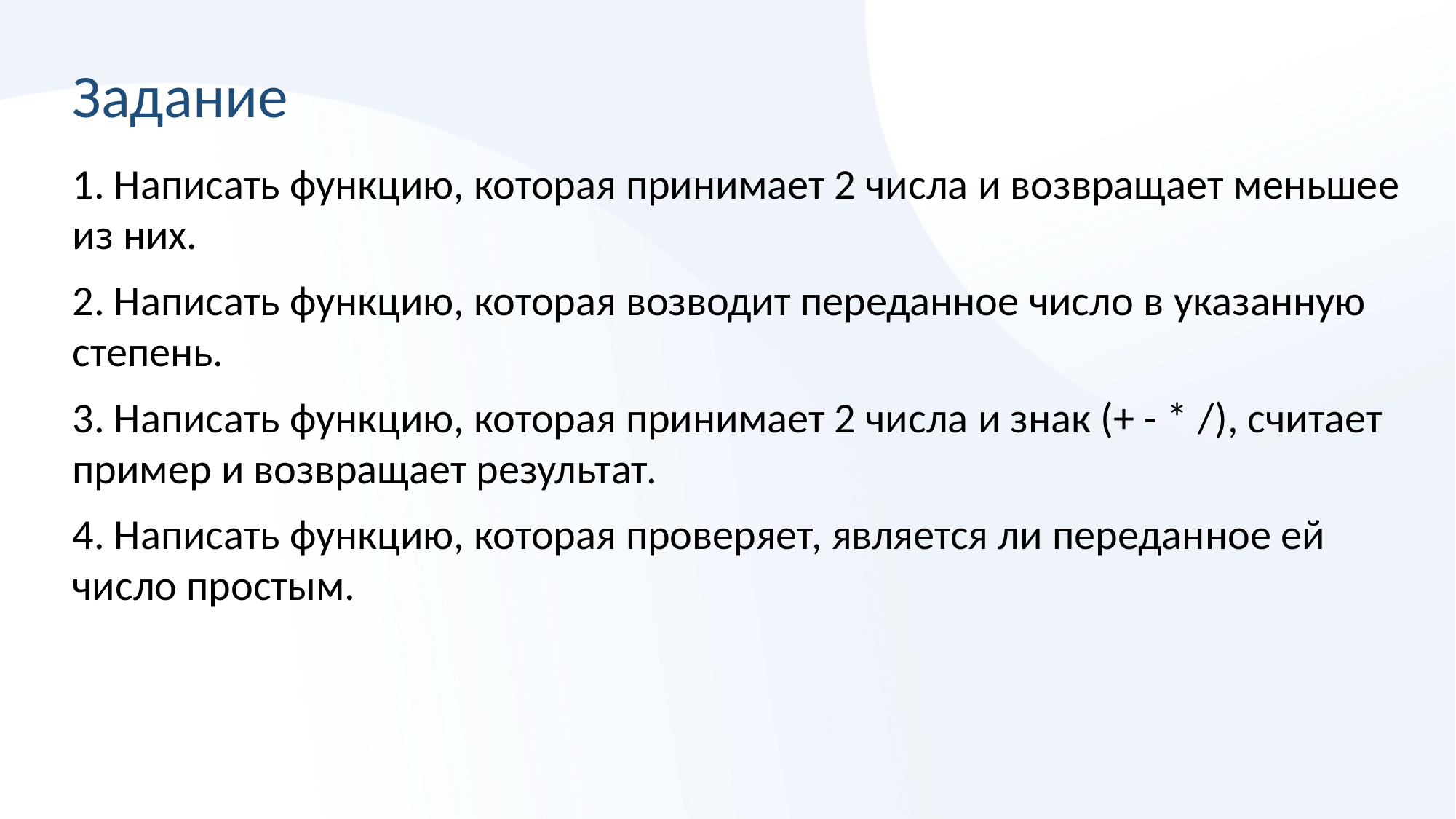

# Задание
1. Написать функцию, которая принимает 2 числа и возвращает меньшее из них.
2. Написать функцию, которая возводит переданное число в указанную степень.
3. Написать функцию, которая принимает 2 числа и знак (+ - * /), считает пример и возвращает результат.
4. Написать функцию, которая проверяет, является ли переданное ей число простым.